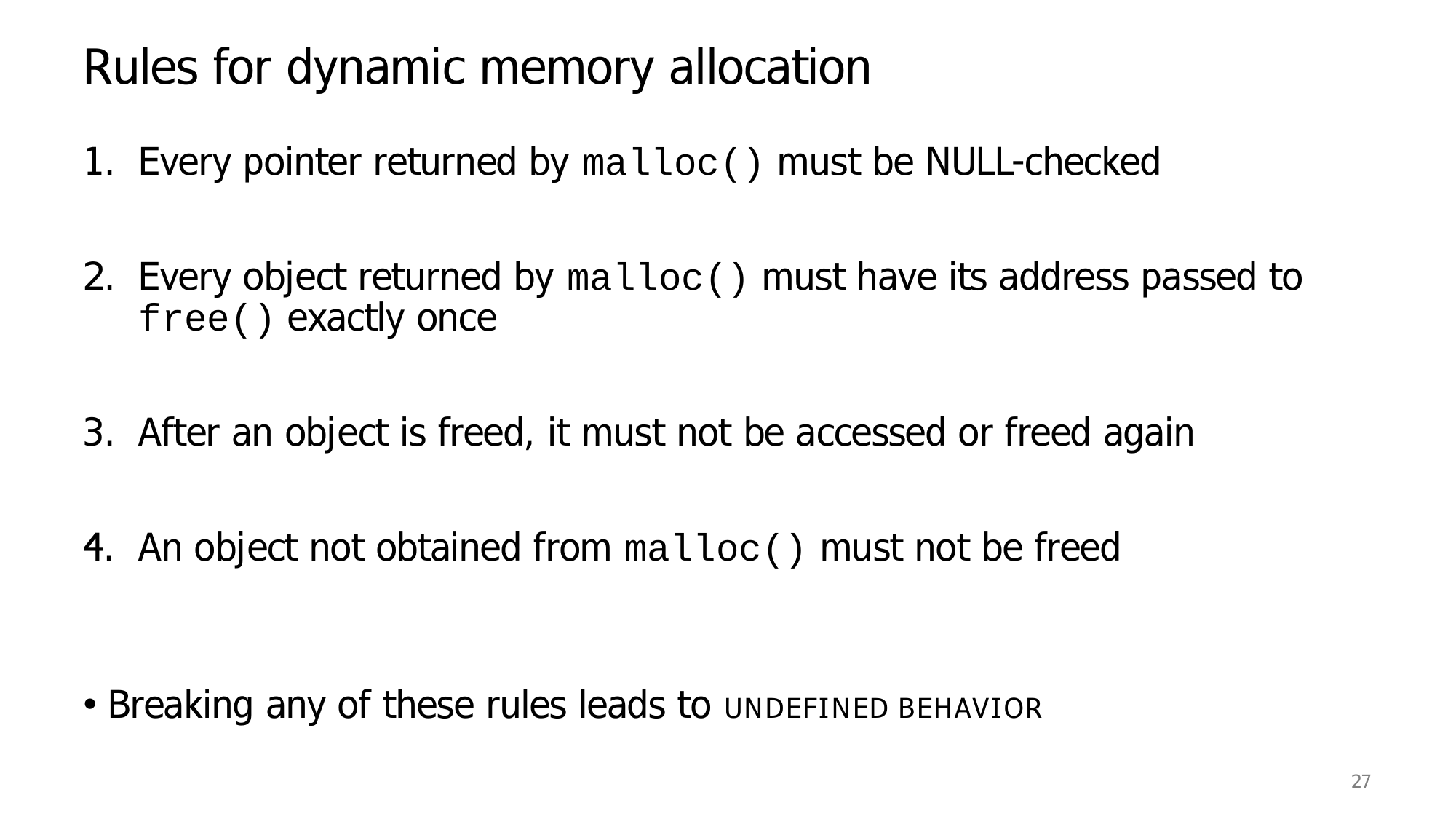

# Rules for dynamic memory allocation
Every pointer returned by malloc() must be NULL-checked

Every object returned by malloc() must have its address passed to free() exactly once

After an object is freed, it must not be accessed or freed again

An object not obtained from malloc() must not be freed

Breaking any of these rules leads to UNDEFINED BEHAVIOR

27